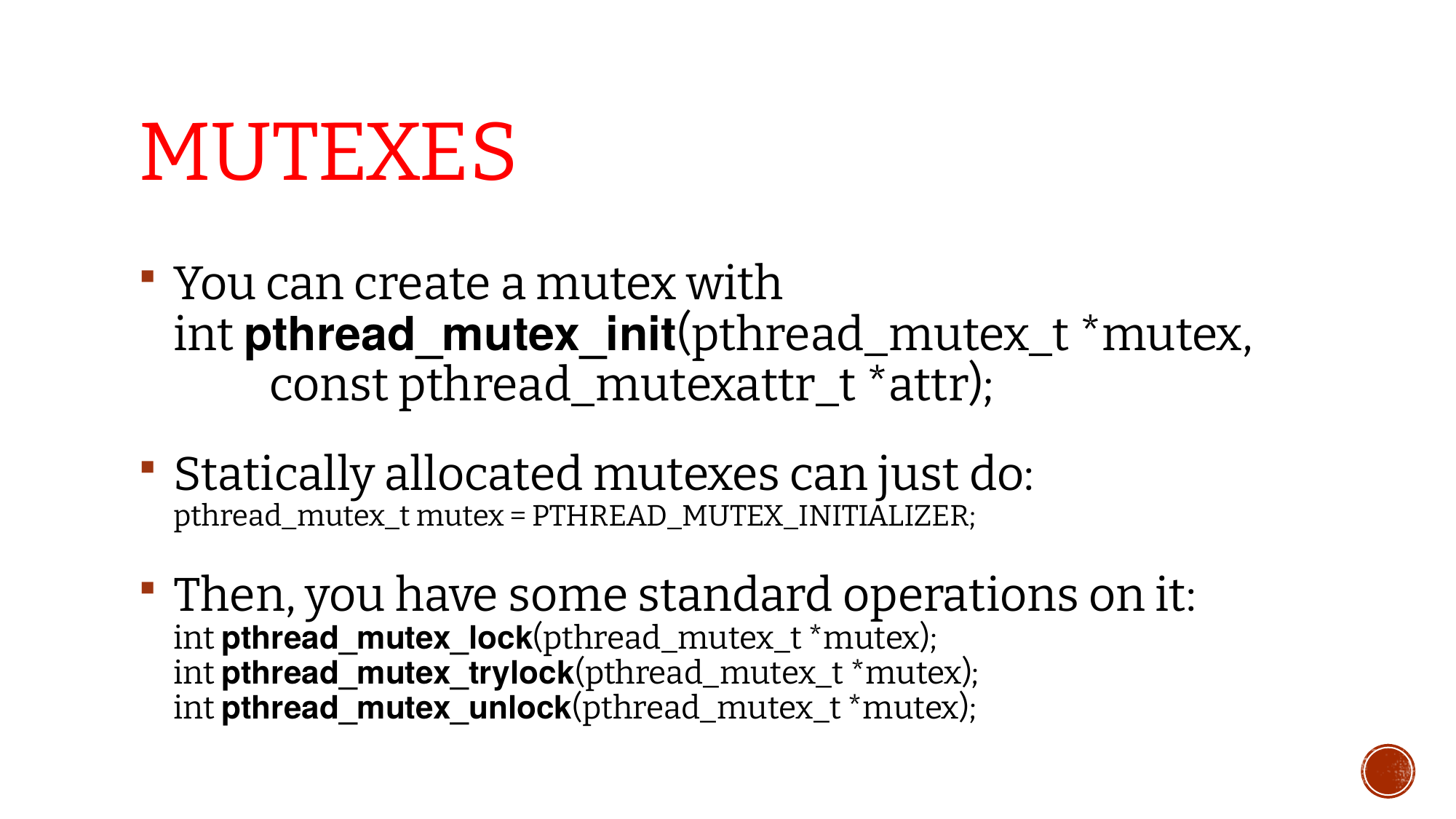

# Mutexes
You can create a mutex with
int pthread_mutex_init(pthread_mutex_t *mutex,
		const pthread_mutexattr_t *attr);
Statically allocated mutexes can just do:
pthread_mutex_t mutex = PTHREAD_MUTEX_INITIALIZER;
Then, you have some standard operations on it:
int pthread_mutex_lock(pthread_mutex_t *mutex);
int pthread_mutex_trylock(pthread_mutex_t *mutex);
int pthread_mutex_unlock(pthread_mutex_t *mutex);